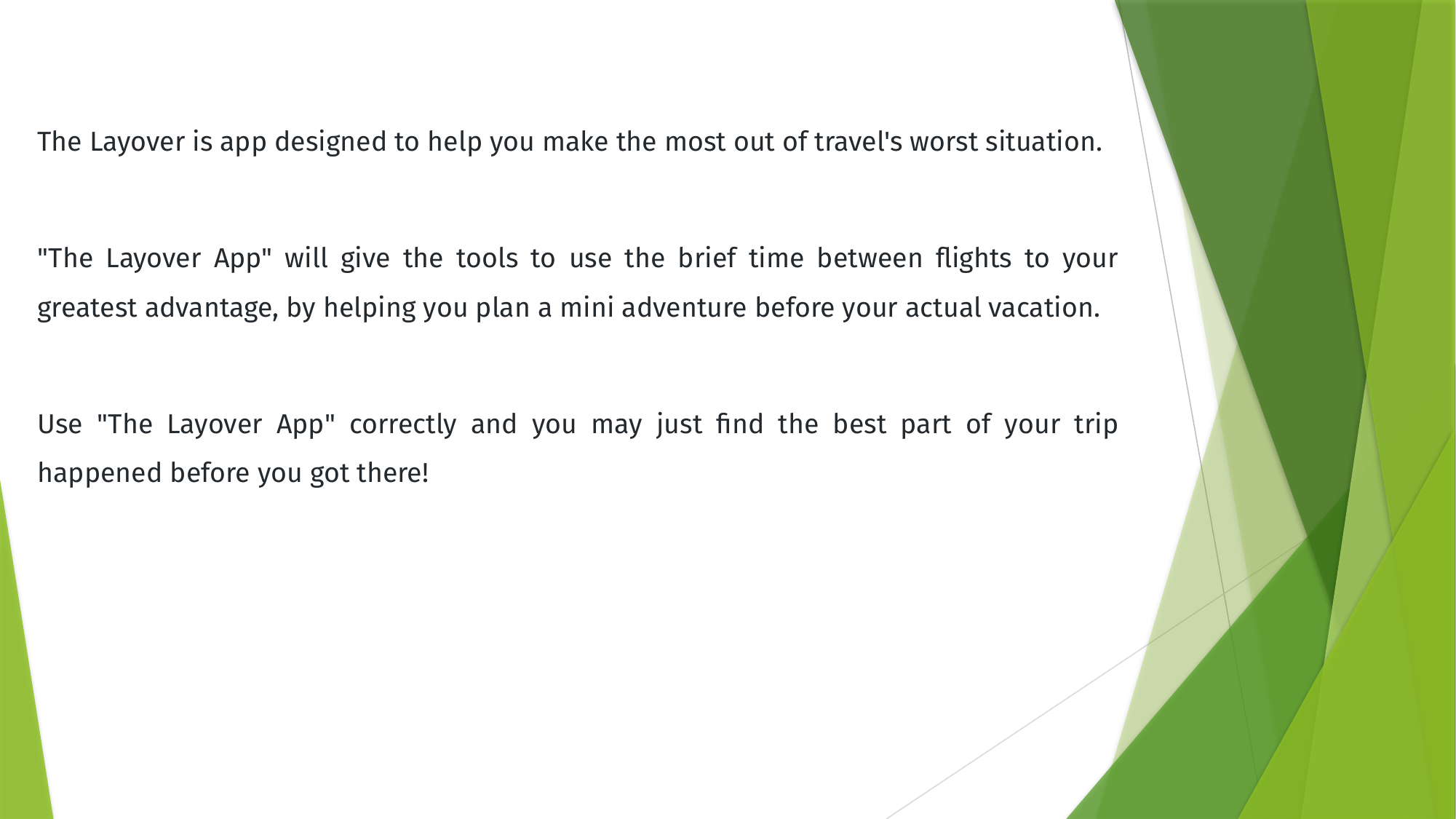

The Layover is app designed to help you make the most out of travel's worst situation.

"The Layover App" will give the tools to use the brief time between flights to your greatest advantage, by helping you plan a mini adventure before your actual vacation.

Use "The Layover App" correctly and you may just find the best part of your trip happened before you got there!